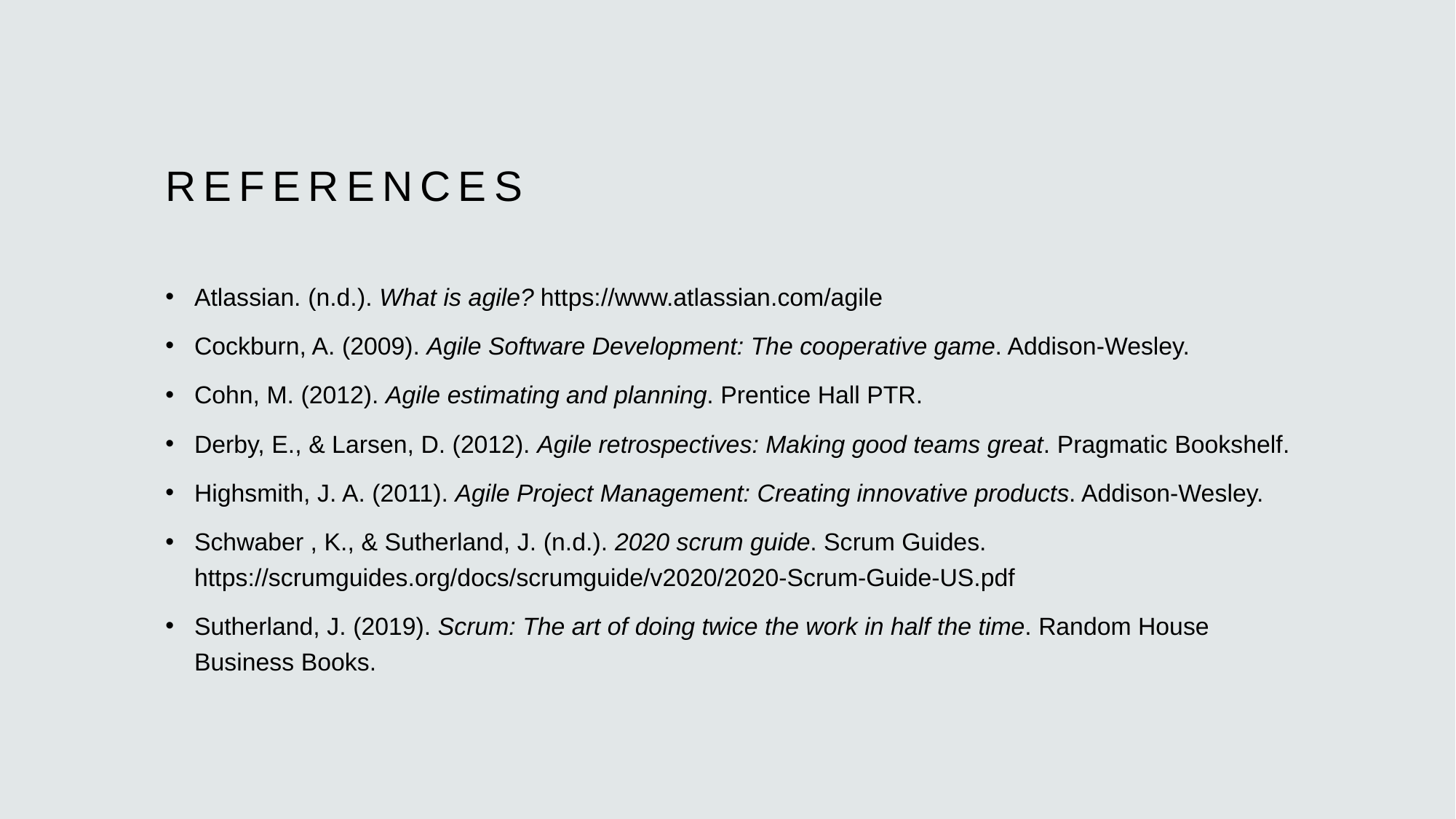

# References
Atlassian. (n.d.). What is agile? https://www.atlassian.com/agile
Cockburn, A. (2009). Agile Software Development: The cooperative game. Addison-Wesley.
Cohn, M. (2012). Agile estimating and planning. Prentice Hall PTR.
Derby, E., & Larsen, D. (2012). Agile retrospectives: Making good teams great. Pragmatic Bookshelf.
Highsmith, J. A. (2011). Agile Project Management: Creating innovative products. Addison-Wesley.
Schwaber , K., & Sutherland, J. (n.d.). 2020 scrum guide. Scrum Guides. https://scrumguides.org/docs/scrumguide/v2020/2020-Scrum-Guide-US.pdf
Sutherland, J. (2019). Scrum: The art of doing twice the work in half the time. Random House Business Books.